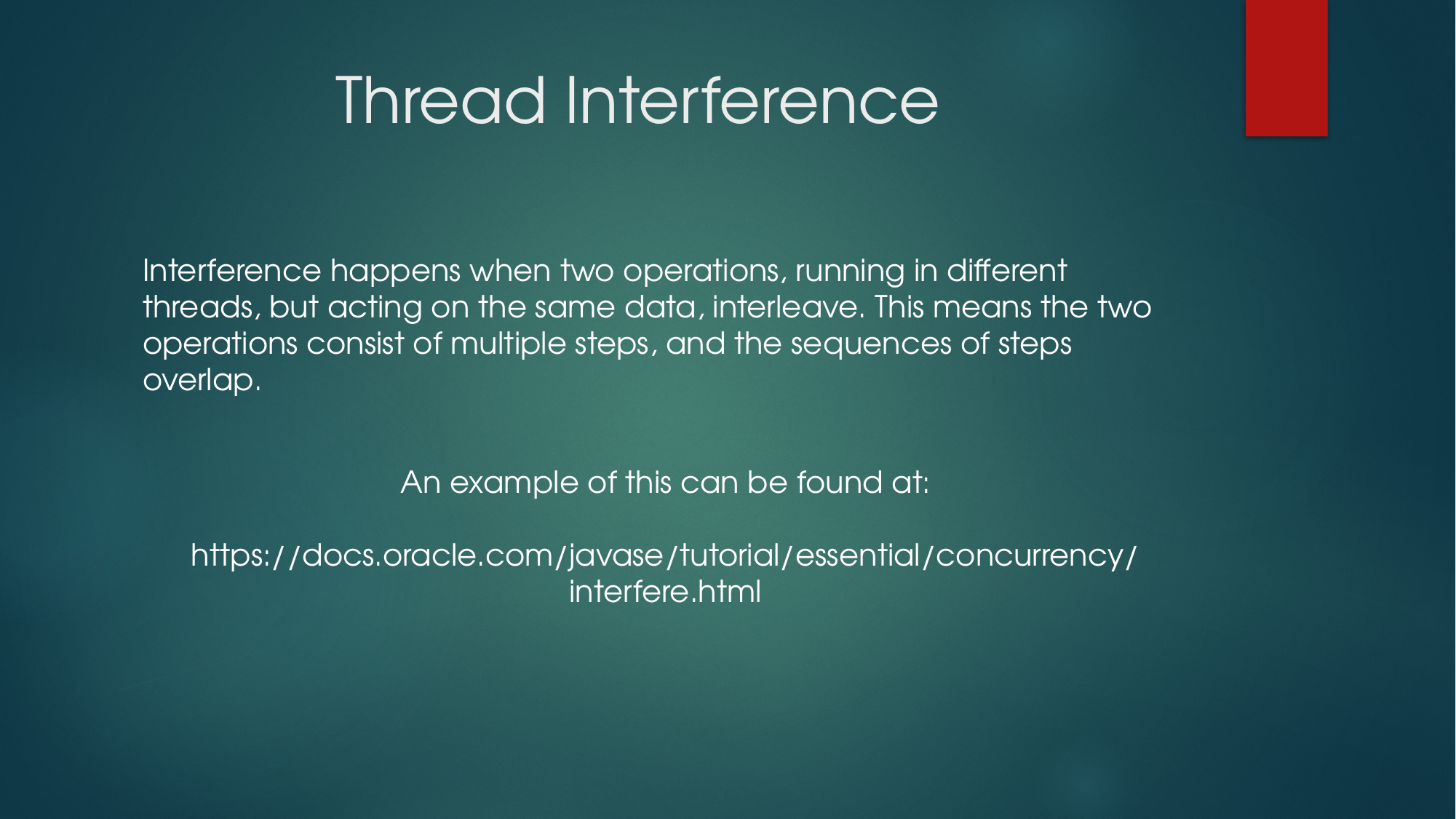

# Thread Interference
Interference happens when two operations, running in different threads, but acting on the same data, interleave. This means the two operations consist of multiple steps, and the sequences of steps overlap.

An example of this can be found at:
https://docs.oracle.com/javase/tutorial/essential/concurrency/interfere.html